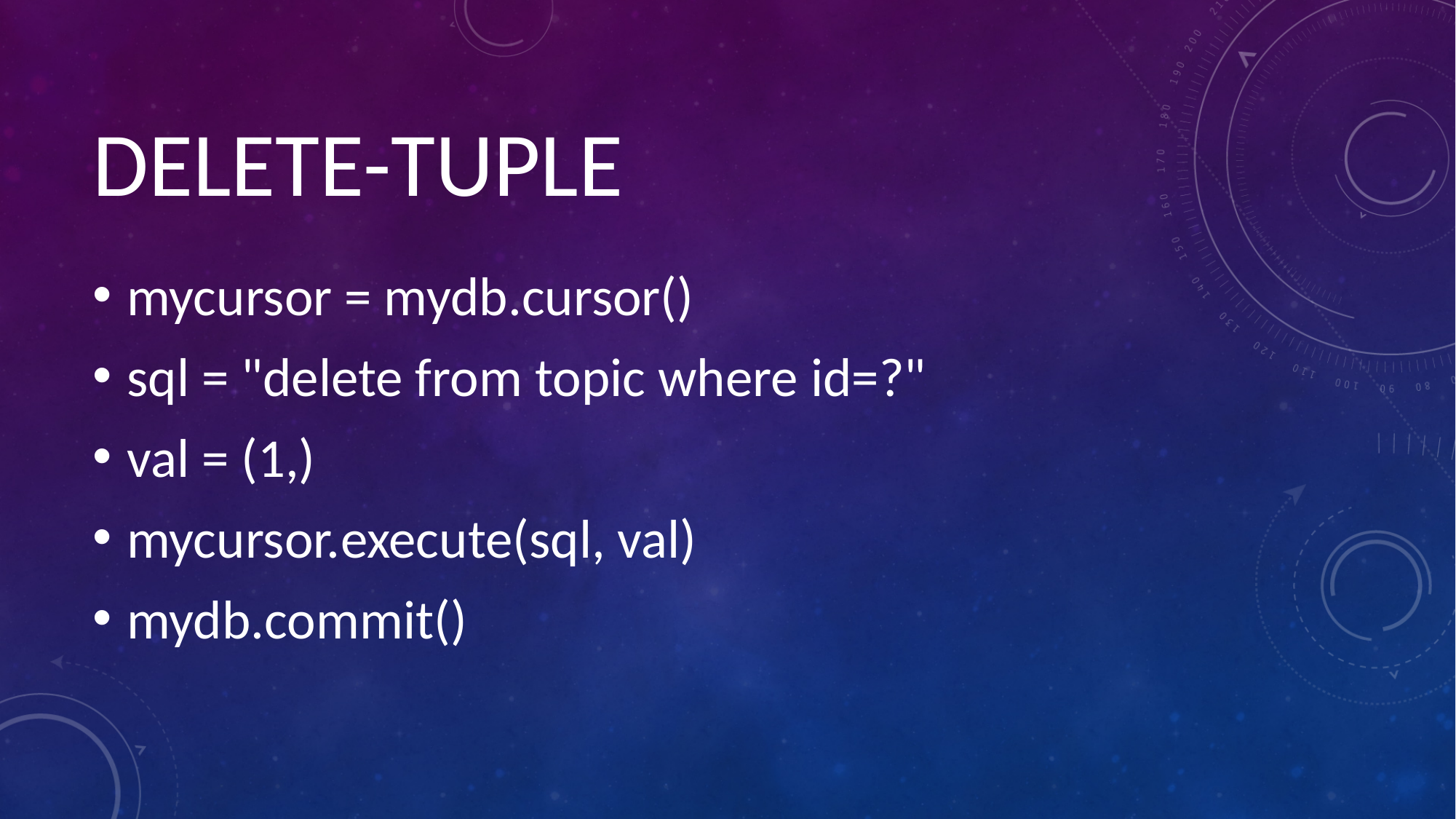

# DELETE-tuple
mycursor = mydb.cursor()
sql = "delete from topic where id=?"
val = (1,)
mycursor.execute(sql, val)
mydb.commit()